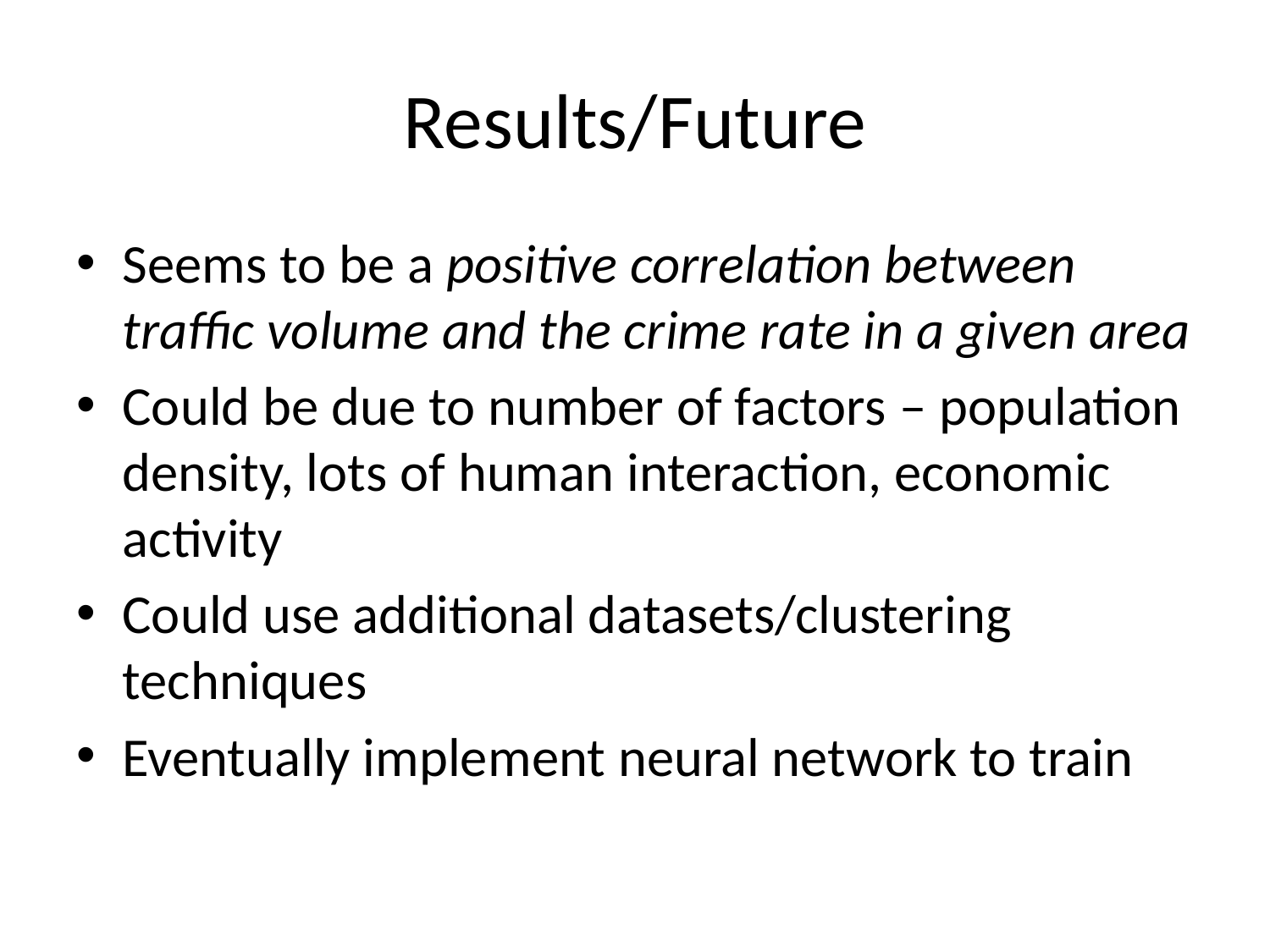

# Results/Future
Seems to be a positive correlation between traffic volume and the crime rate in a given area
Could be due to number of factors – population density, lots of human interaction, economic activity
Could use additional datasets/clustering techniques
Eventually implement neural network to train